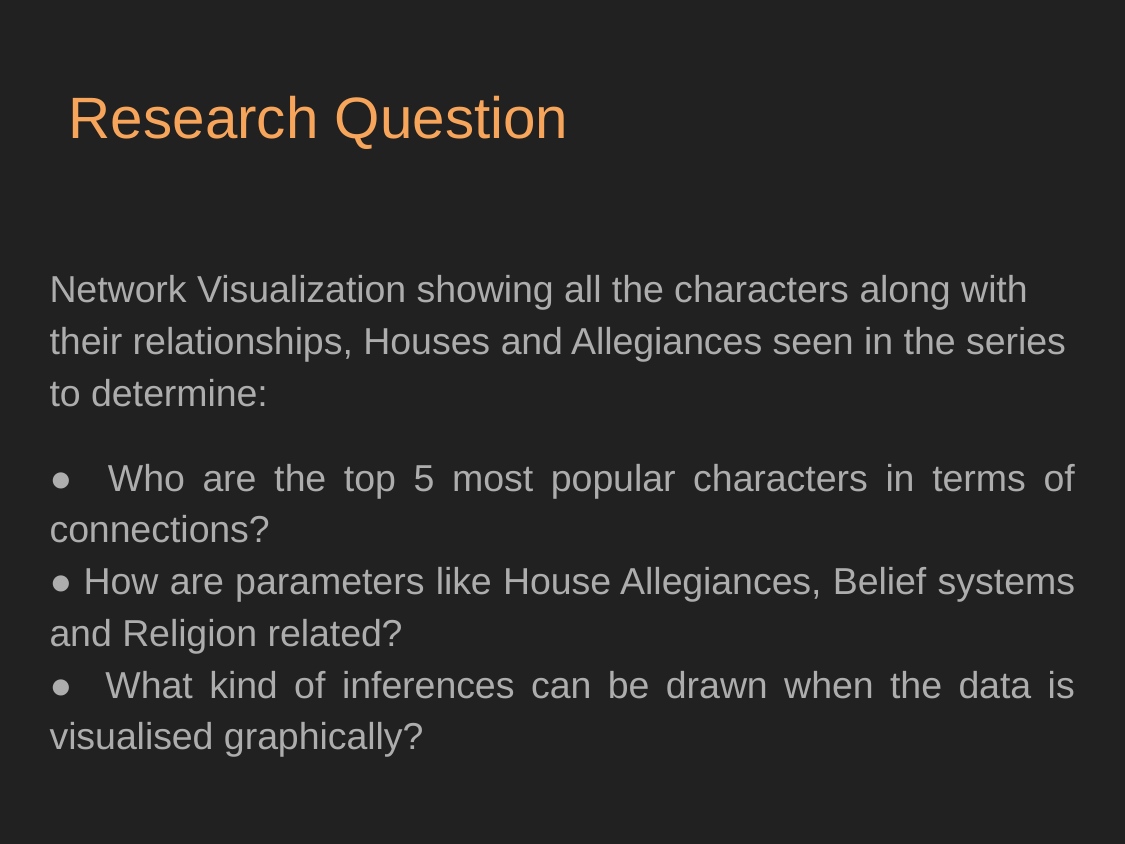

# Research Question
Network Visualization showing all the characters along with their relationships, Houses and Allegiances seen in the series to determine:
●  Who are the top 5 most popular characters in terms of connections?
● How are parameters like House Allegiances, Belief systems and Religion related?
●  What kind of inferences can be drawn when the data is visualised graphically?